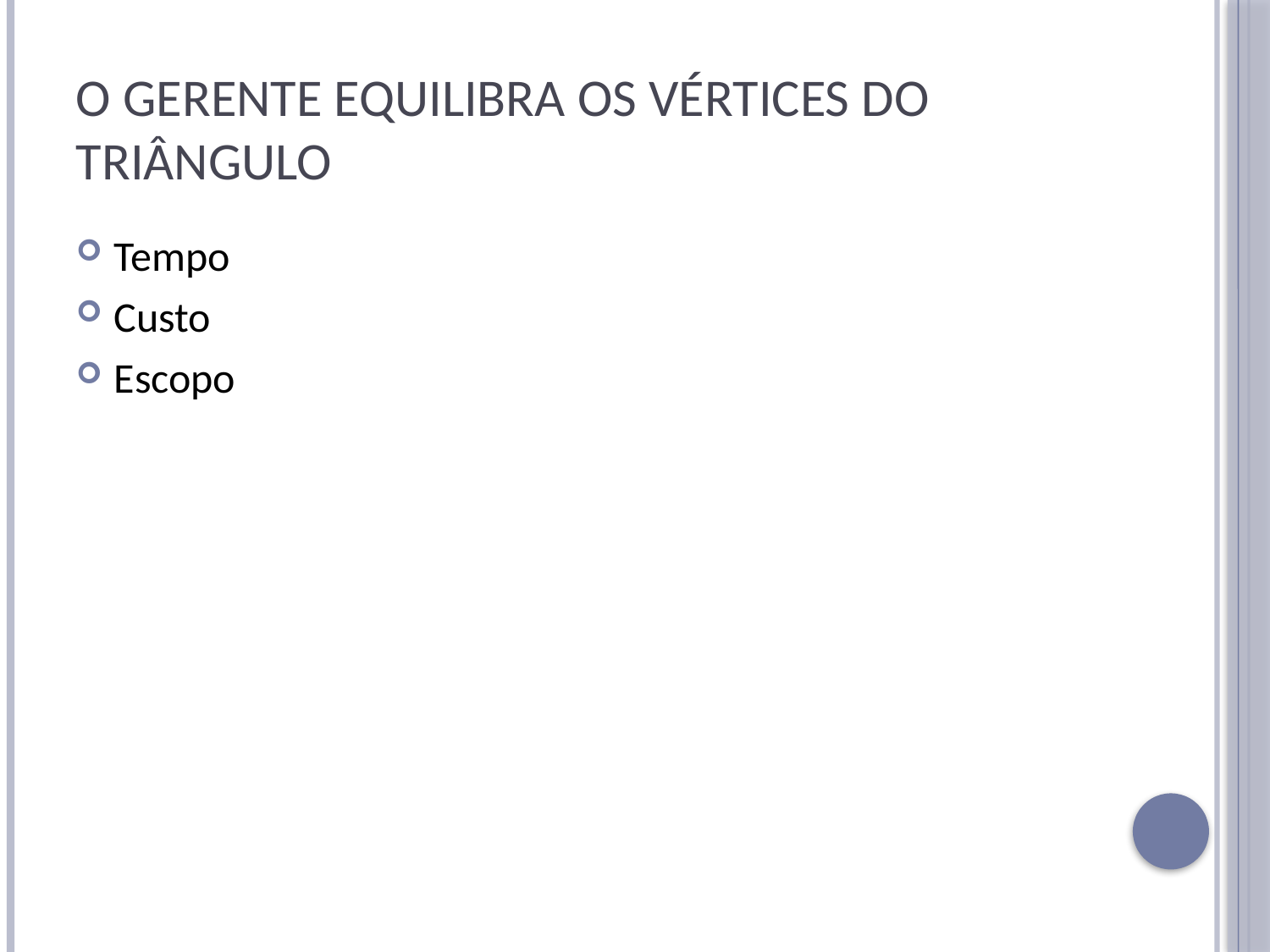

# O gerente equilibra os vértices do triângulo
Tempo
Custo
Escopo